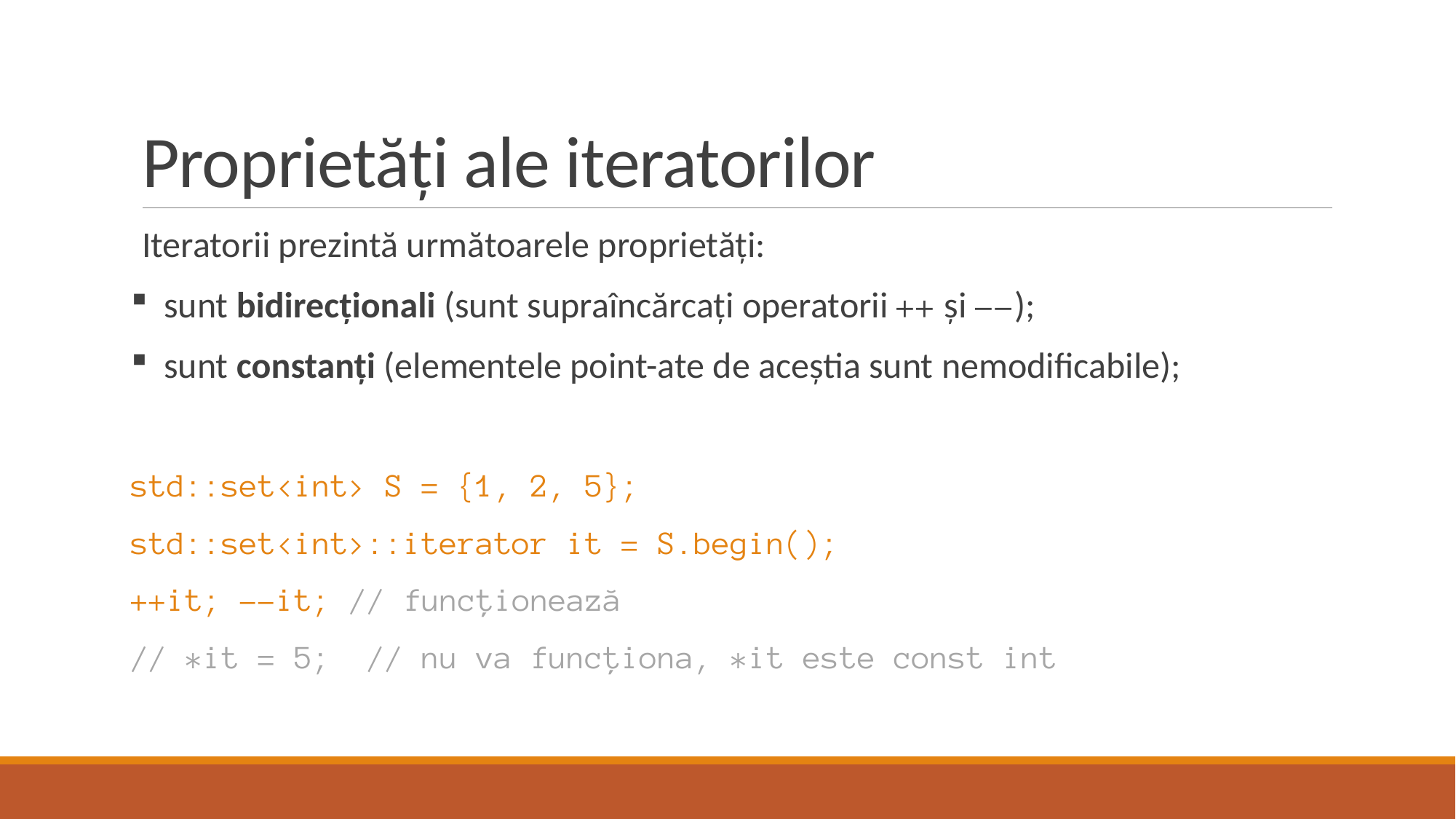

# Proprietăți ale iteratorilor
Iteratorii prezintă următoarele proprietăți:
  sunt bidirecționali (sunt supraîncărcați operatorii ++ și --);
  sunt constanți (elementele point-ate de aceștia sunt nemodificabile);

std::set<int> S = {1, 2, 5};
std::set<int>::iterator it = S.begin();
++it; --it; // funcționează
// *it = 5;  // nu va funcționa, *it este const int